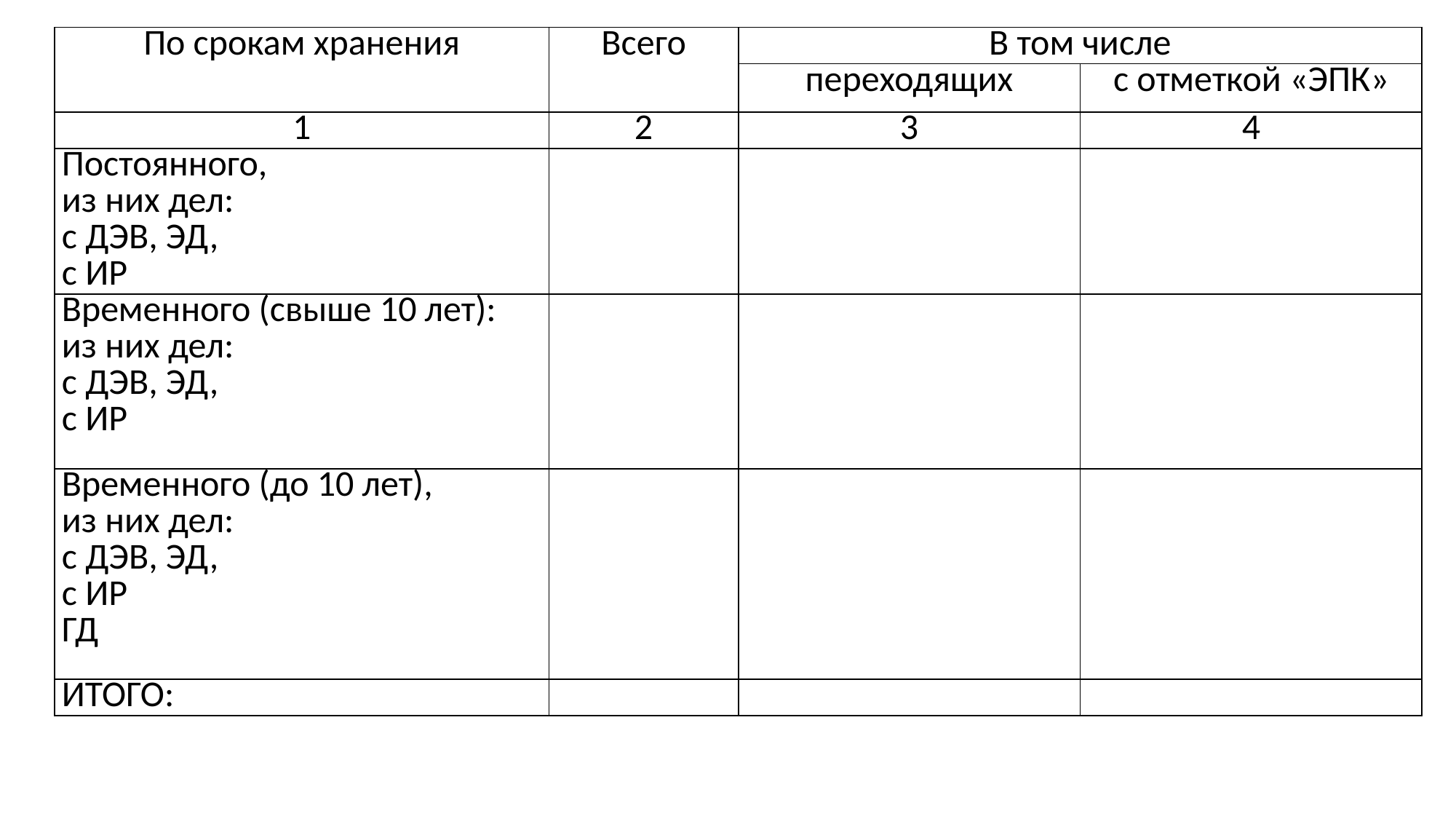

| По срокам хранения | Всего | В том числе |  |
| --- | --- | --- | --- |
|  |  | переходящих | с отметкой «ЭПК» |
| 1 | 2 | 3 | 4 |
| Постоянного, из них дел: с ДЭВ, ЭД, с ИР |  |  |  |
| Временного (свыше 10 лет): из них дел: с ДЭВ, ЭД, с ИР |  |  |  |
| Временного (до 10 лет), из них дел: с ДЭВ, ЭД, с ИР ГД |  |  |  |
| ИТОГО: |  |  |  |